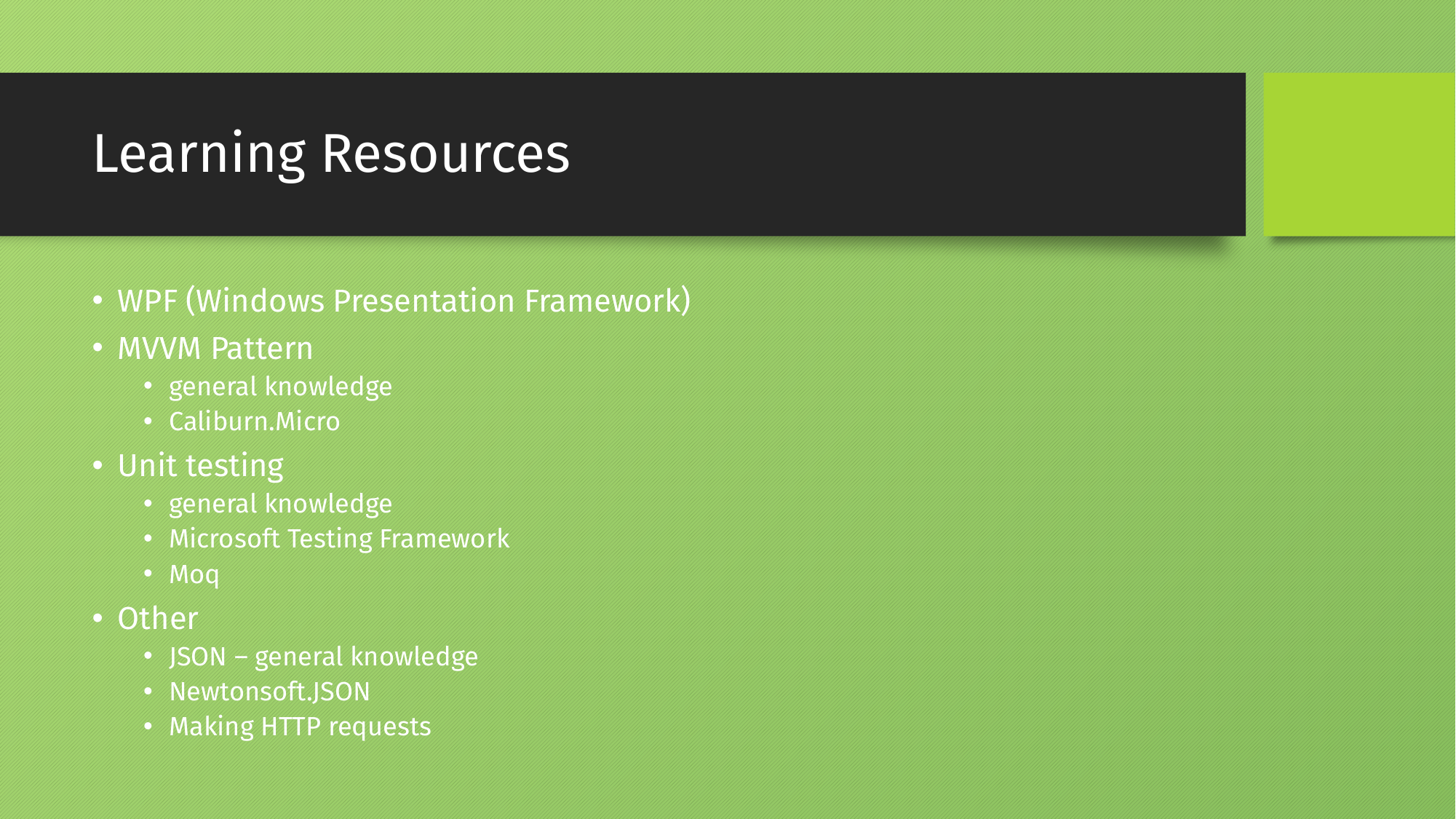

# Learning Resources
WPF (Windows Presentation Framework)
MVVM Pattern
general knowledge
Caliburn.Micro
Unit testing
general knowledge
Microsoft Testing Framework
Moq
Other
JSON – general knowledge
Newtonsoft.JSON
Making HTTP requests